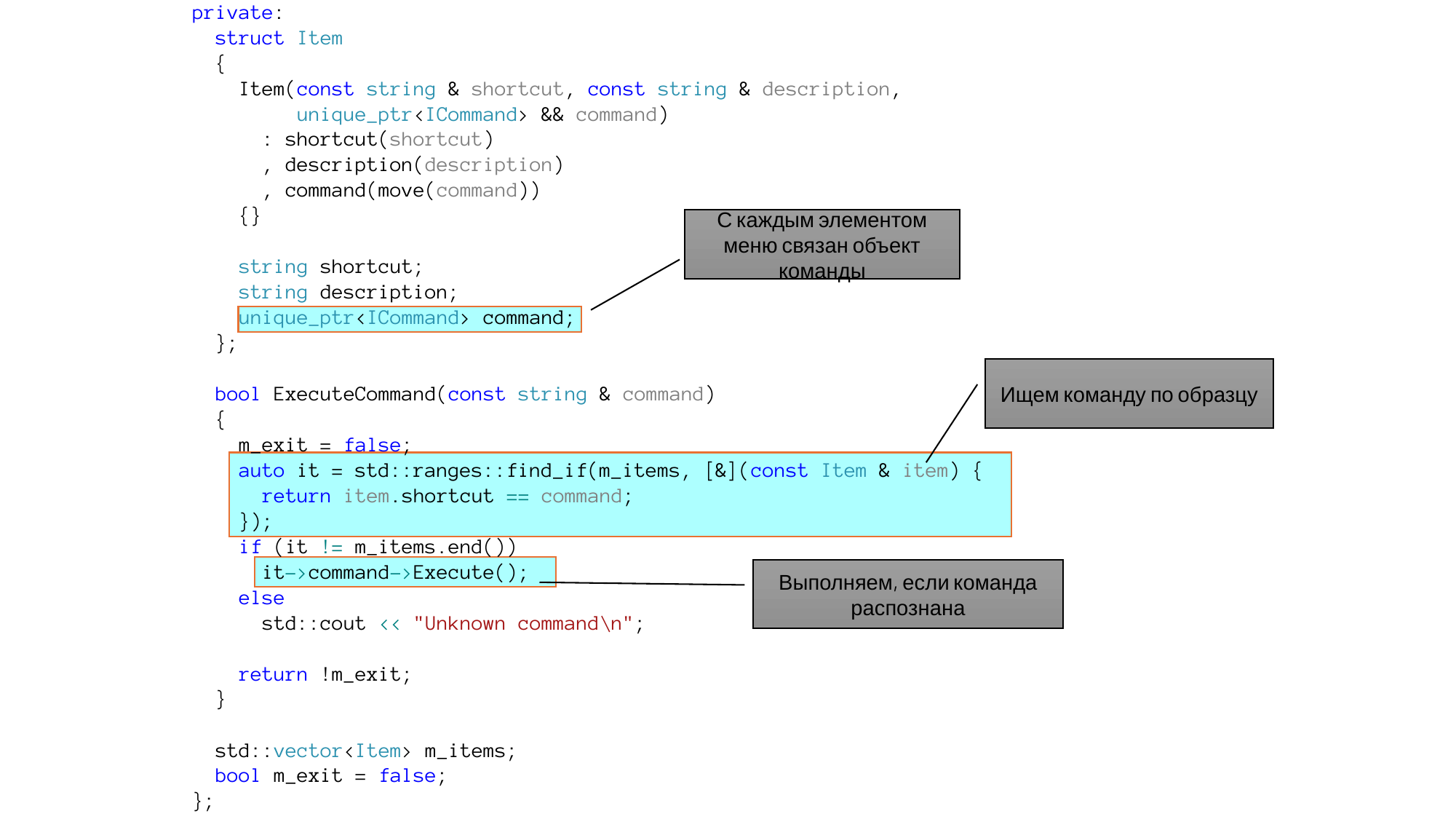

private:
  struct Item
  {
    Item(const string & shortcut, const string & description,
         unique_ptr<ICommand> && command)
      : shortcut(shortcut)
      , description(description)
      , command(move(command))
    {}

    string shortcut;
    string description;
    unique_ptr<ICommand> command;
  };

  bool ExecuteCommand(const string & command)
  {
    m_exit = false;
    auto it = std::ranges::find_if(m_items, [&](const Item & item) {
      return item.shortcut == command;
    });
    if (it != m_items.end())
      it->command->Execute();
    else
      std::cout << "Unknown command\n";

    return !m_exit;
  }

  std::vector<Item> m_items;
  bool m_exit = false;
};
С каждым элементом меню связан объект команды

Ищем команду по образцу

Выполняем, если команда распознана